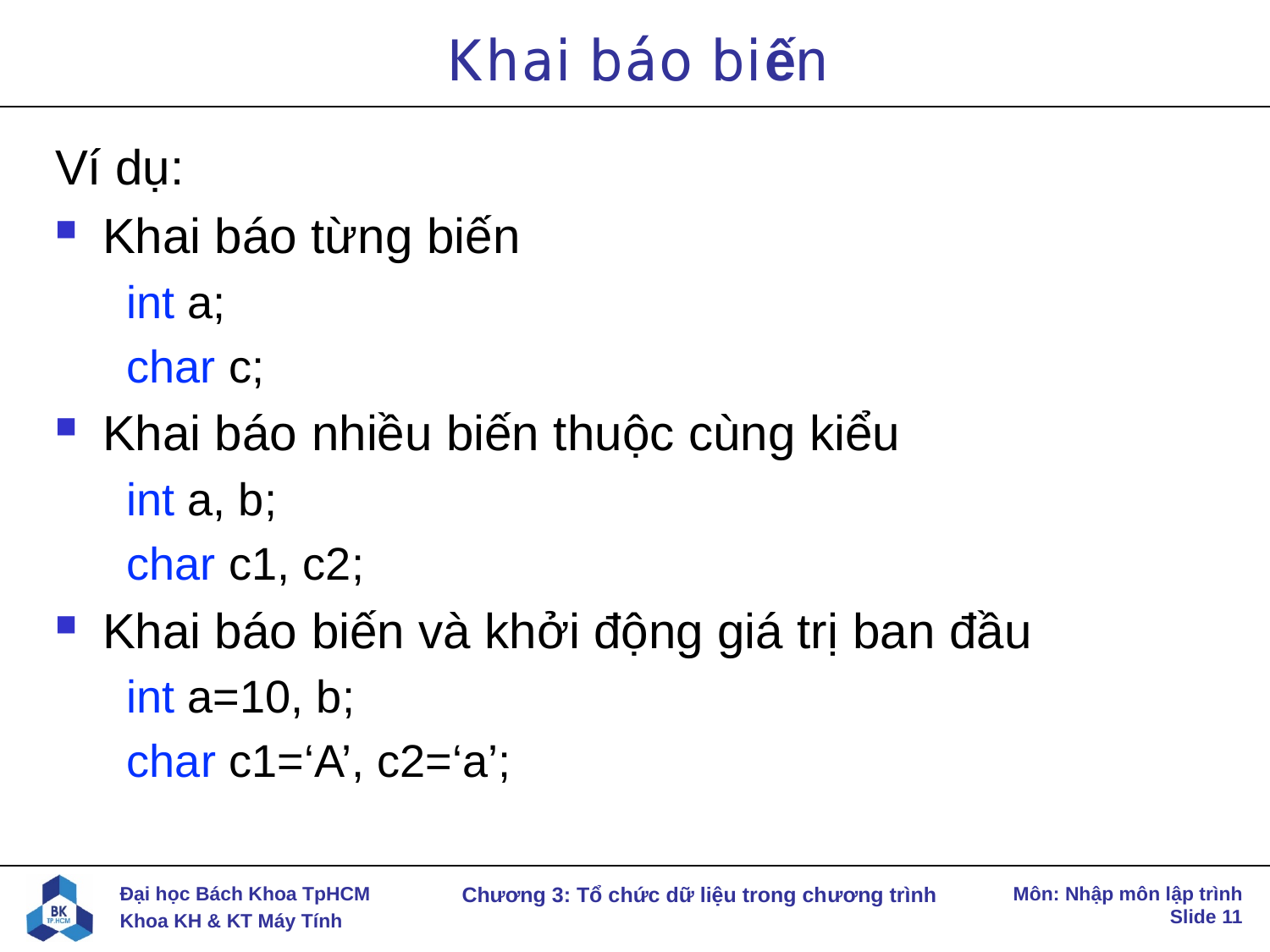

# Khai báo biến
Ví dụ:
Khai báo từng biến
int a;
char c;
Khai báo nhiều biến thuộc cùng kiểu
int a, b;
char c1, c2;
Khai báo biến và khởi động giá trị ban đầu
int a=10, b;
char c1=‘A’, c2=‘a’;